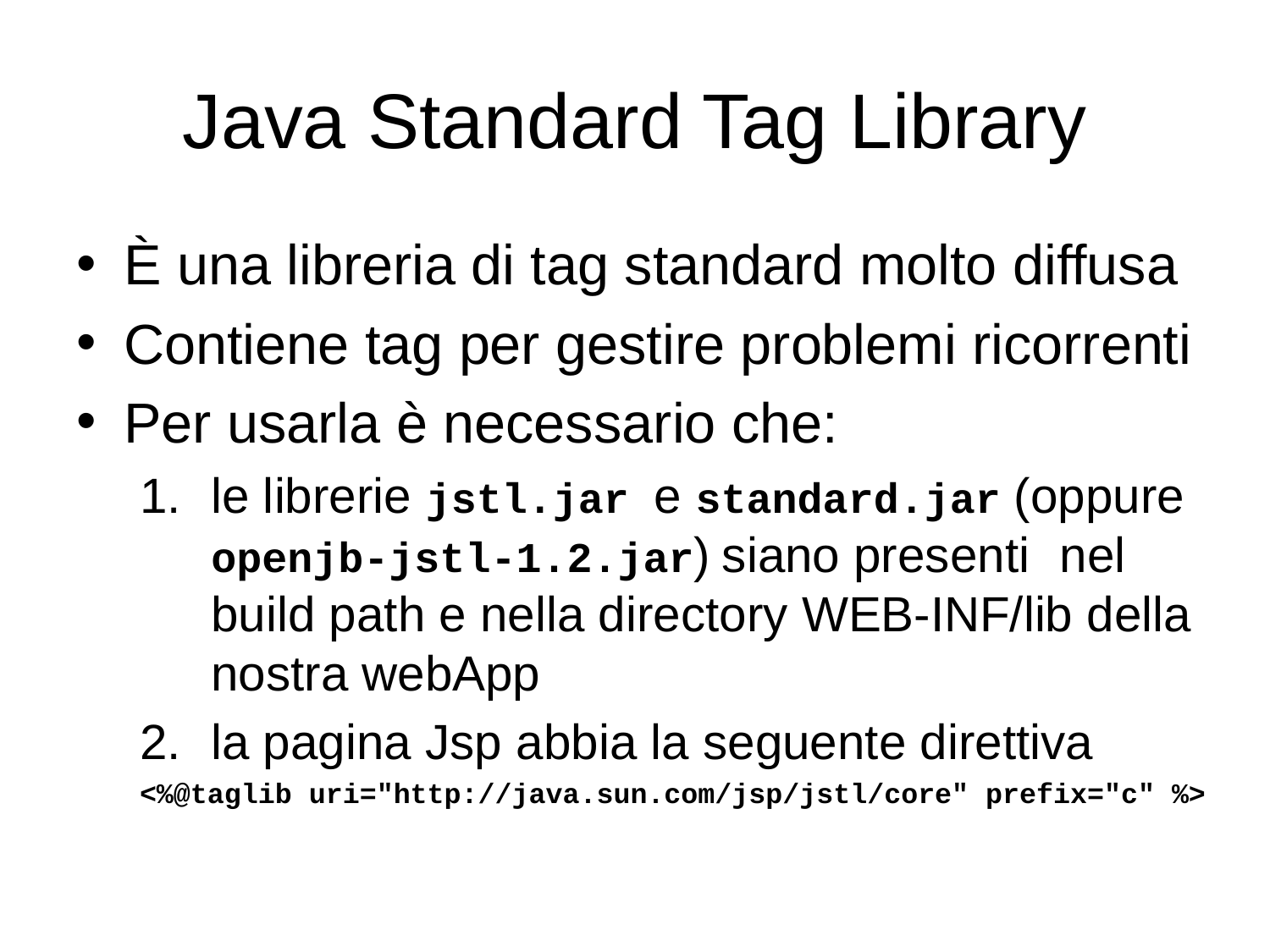

# Java Standard Tag Library
È una libreria di tag standard molto diffusa
Contiene tag per gestire problemi ricorrenti
Per usarla è necessario che:
le librerie jstl.jar e standard.jar (oppure openjb-jstl-1.2.jar) siano presenti nel build path e nella directory WEB-INF/lib della nostra webApp
la pagina Jsp abbia la seguente direttiva
<%@taglib uri="http://java.sun.com/jsp/jstl/core" prefix="c" %>